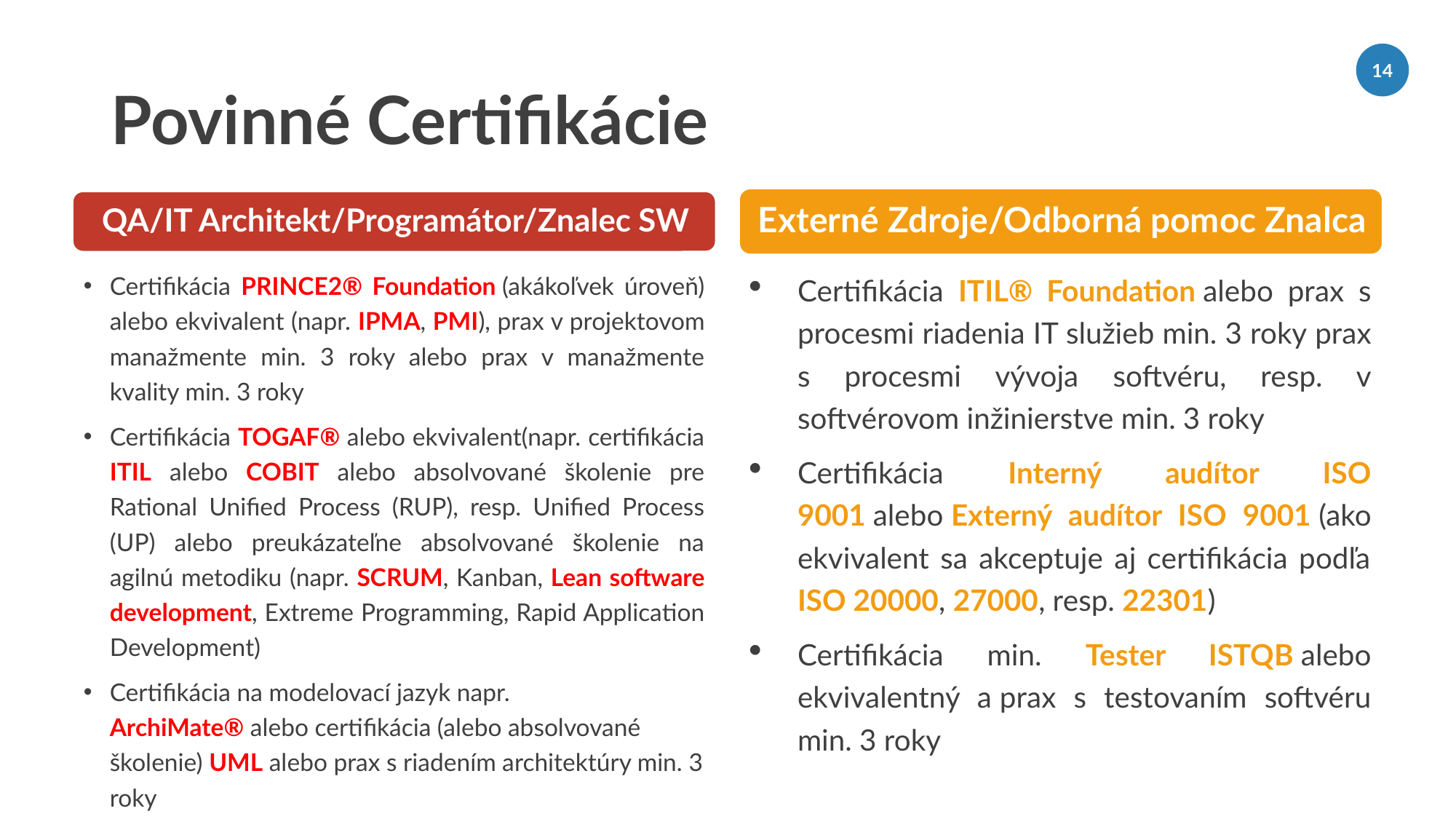

# Povinné Certifikácie
14
QA/IT Architekt/Programátor/Znalec SW
Externé Zdroje/Odborná pomoc Znalca
Certifikácia PRINCE2® Foundation (akákoľvek úroveň) alebo ekvivalent (napr. IPMA, PMI), prax v projektovom manažmente min. 3 roky alebo prax v manažmente kvality min. 3 roky
Certifikácia TOGAF® alebo ekvivalent(napr. certifikácia ITIL alebo COBIT alebo absolvované školenie pre Rational Unified Process (RUP), resp. Unified Process (UP) alebo preukázateľne absolvované školenie na agilnú metodiku (napr. SCRUM, Kanban, Lean software development, Extreme Programming, Rapid Application Development)
Certifikácia na modelovací jazyk napr. ArchiMate® alebo certifikácia (alebo absolvované školenie) UML alebo prax s riadením architektúry min. 3 roky
Certifikácia ITIL® Foundation alebo prax s procesmi riadenia IT služieb min. 3 roky prax s procesmi vývoja softvéru, resp. v softvérovom inžinierstve min. 3 roky
Certifikácia Interný audítor ISO 9001 alebo Externý audítor ISO 9001 (ako ekvivalent sa akceptuje aj certifikácia podľa ISO 20000, 27000, resp. 22301)
Certifikácia min. Tester ISTQB alebo ekvivalentný a prax s testovaním softvéru min. 3 roky